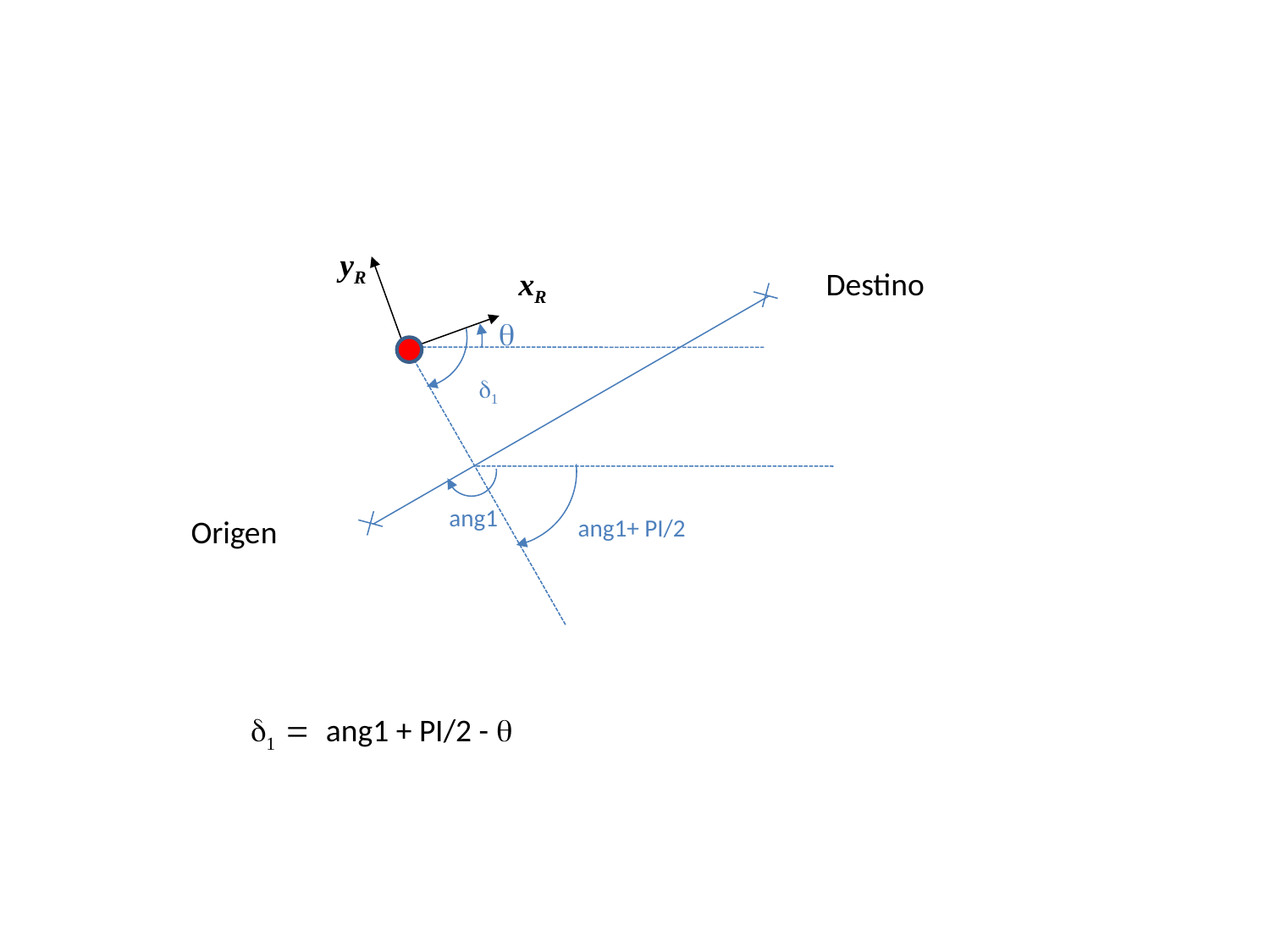

yR
xR
Destino

θ

δ1

ang1
Origen
ang1+ PI/2
δ1 = ang1 + PI/2 - θ